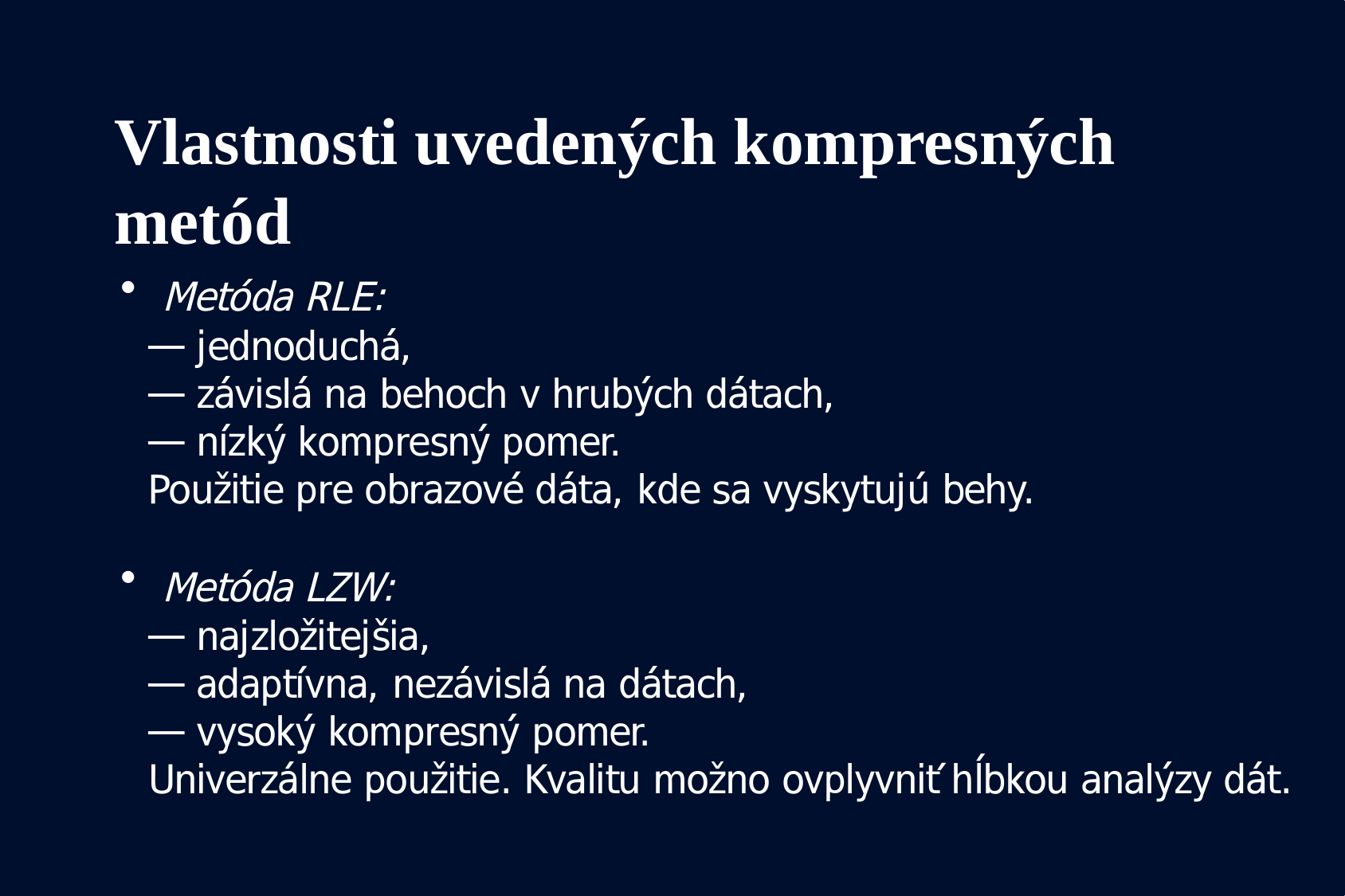

# Vlastnosti uvedených kompresných metód
 Metóda RLE:
— jednoduchá,
— závislá na behoch v hrubých dátach,
— nízký kompresný pomer.
Použitie pre obrazové dáta, kde sa vyskytujú behy.
 Metóda LZW:
— najzložitejšia,
— adaptívna, nezávislá na dátach,
— vysoký kompresný pomer.
Univerzálne použitie. Kvalitu možno ovplyvniť hĺbkou analýzy dát.